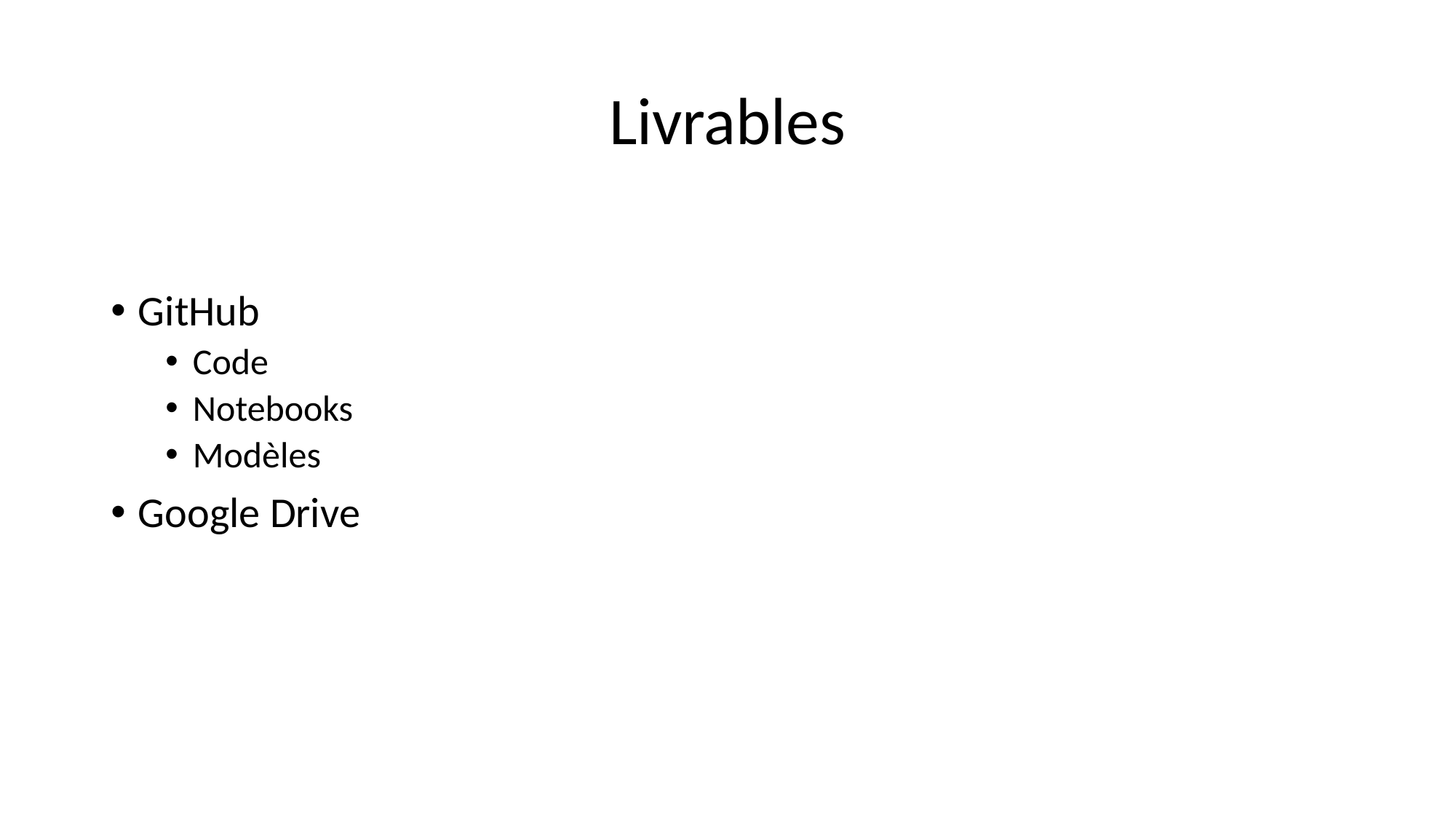

# Livrables

GitHub
Code
Notebooks
Modèles
Google Drive